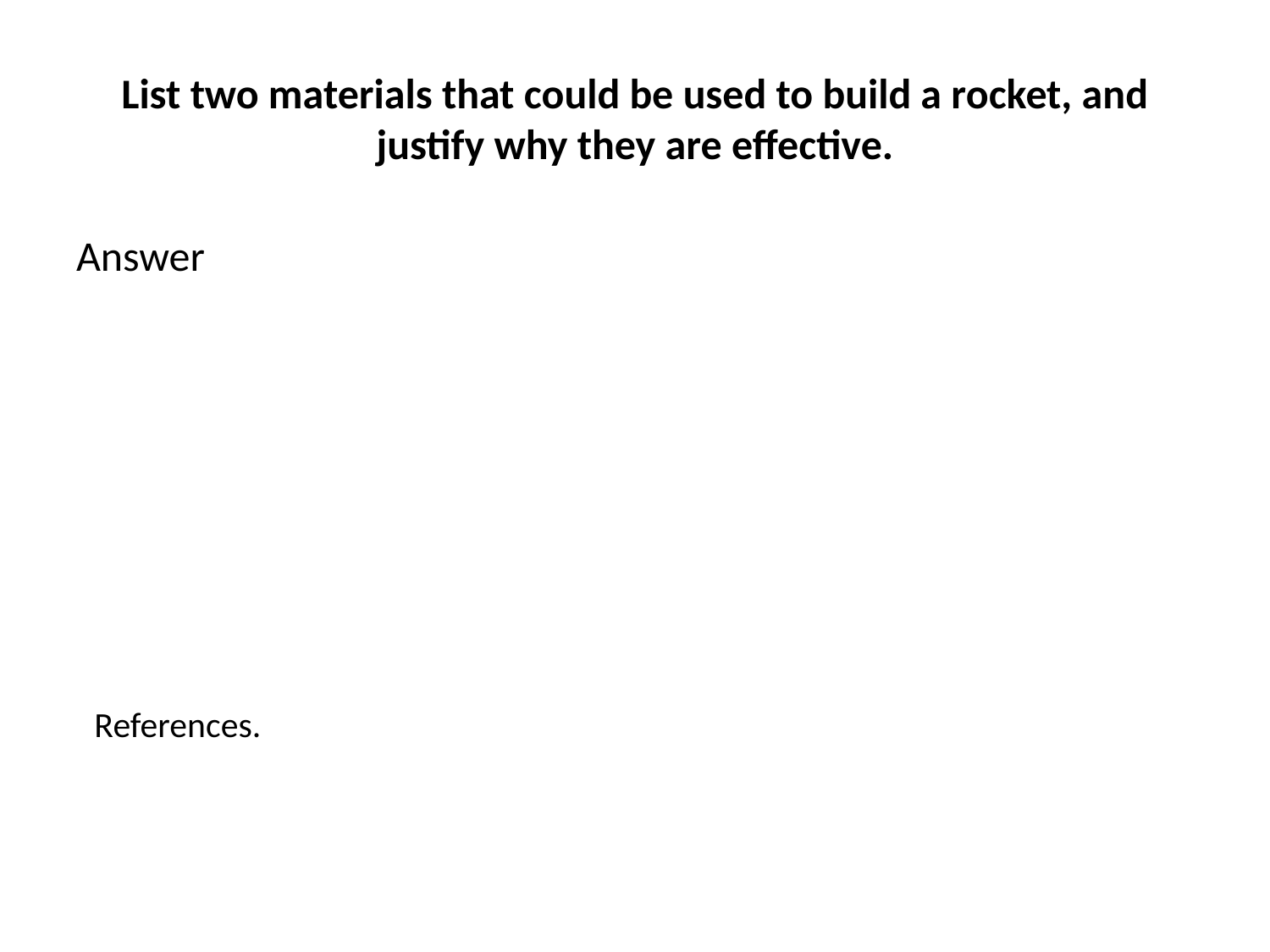

# List two materials that could be used to build a rocket, and justify why they are effective.
Answer
References.